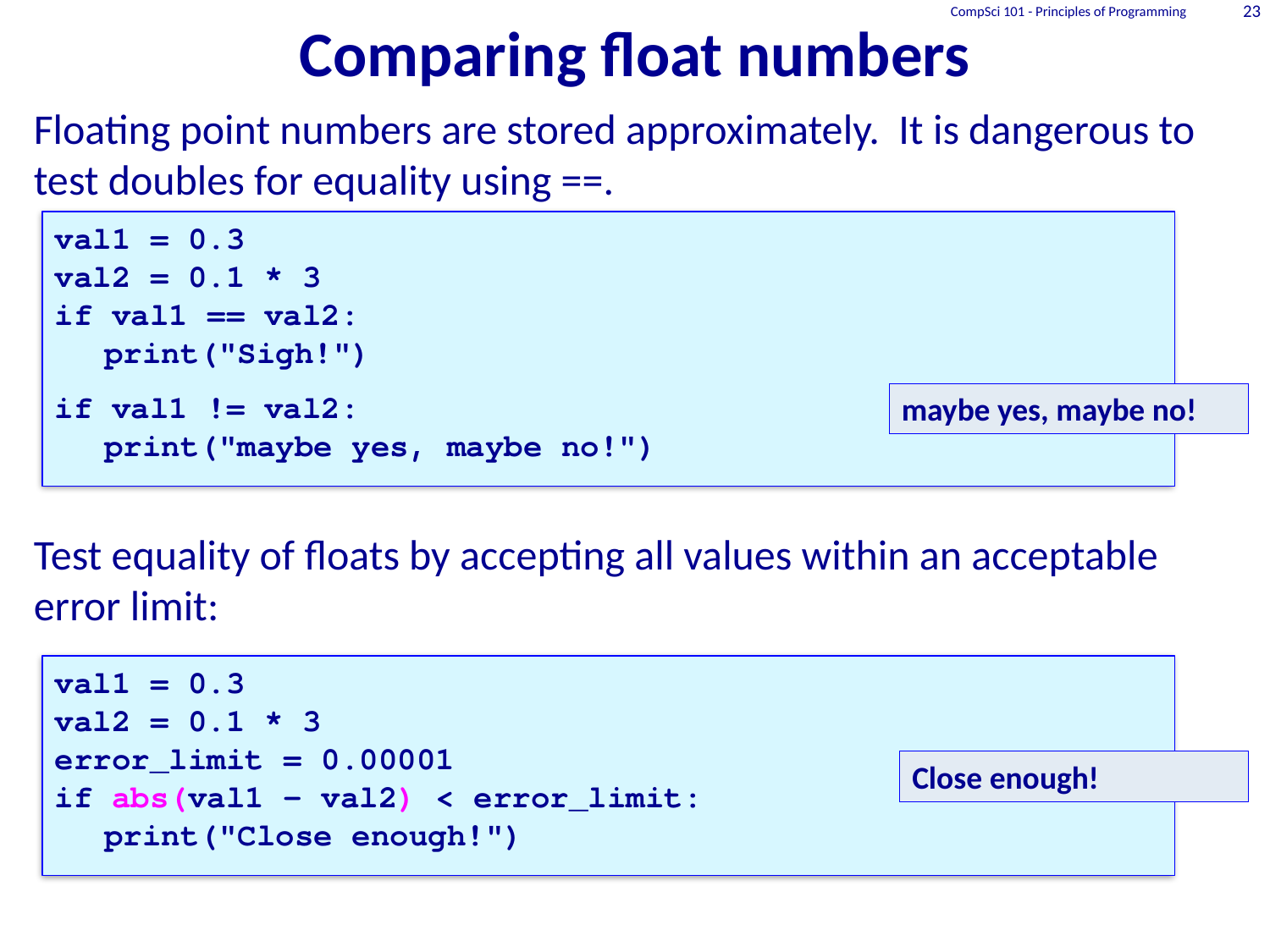

CompSci 101 - Principles of Programming
23
# Comparing float numbers
Floating point numbers are stored approximately.  It is dangerous to test doubles for equality using ==.

Test equality of floats by accepting all values within an acceptable error limit:

val1 = 0.3
val2 = 0.1 * 3
if val1 == val2:
	print("Sigh!")

if val1 != val2:
	print("maybe yes, maybe no!")

maybe yes, maybe no!
val1 = 0.3
val2 = 0.1 * 3
error_limit = 0.00001
if abs(val1 - val2) < error_limit:
	print("Close enough!")

Close enough!